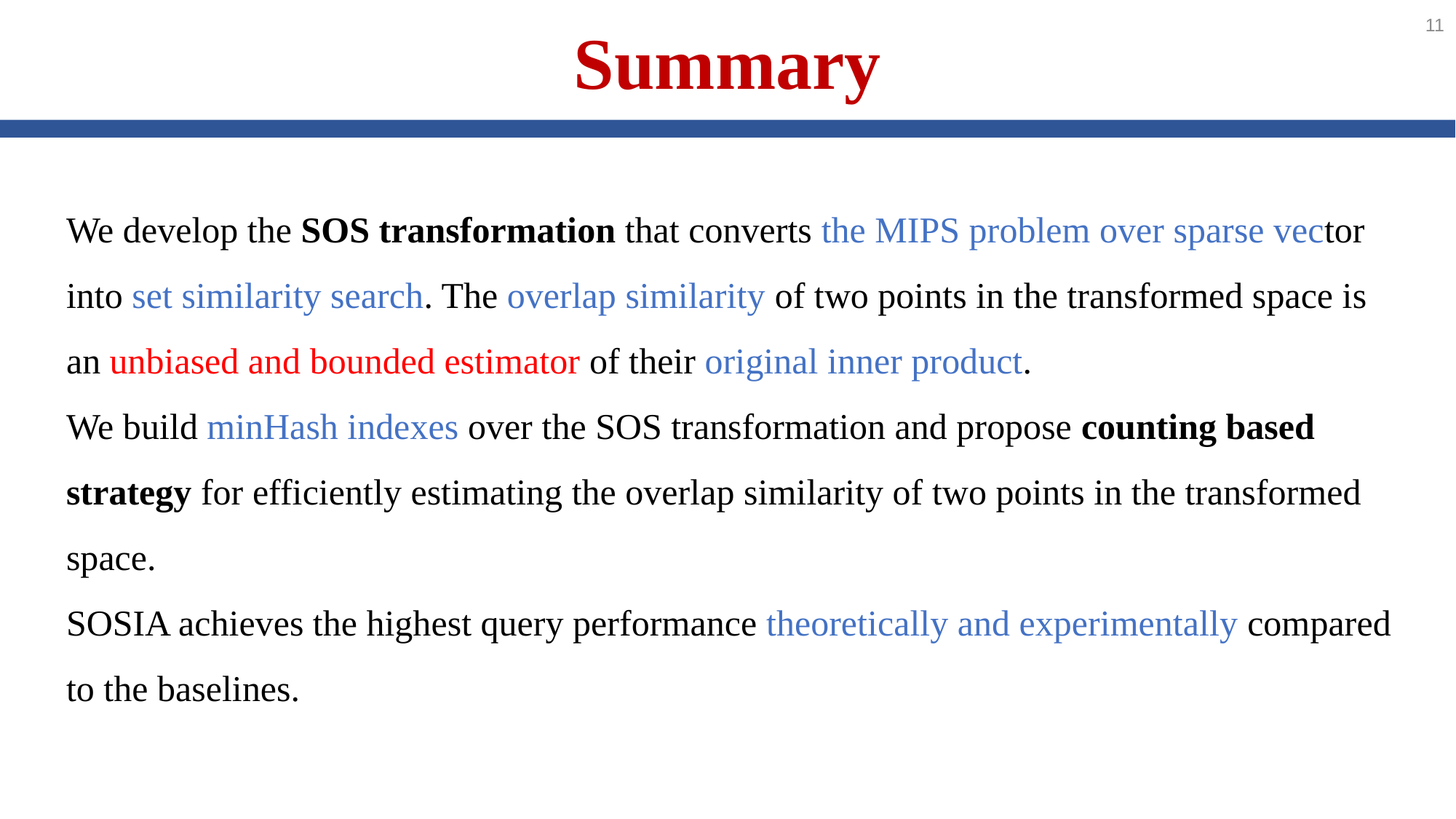

# Summary
11

We develop the SOS transformation that converts the MIPS problem over sparse vector into set similarity search. The overlap similarity of two points in the transformed space is an unbiased and bounded estimator of their original inner product.
We build minHash indexes over the SOS transformation and propose counting based strategy for efficiently estimating the overlap similarity of two points in the transformed space.
SOSIA achieves the highest query performance theoretically and experimentally compared to the baselines.